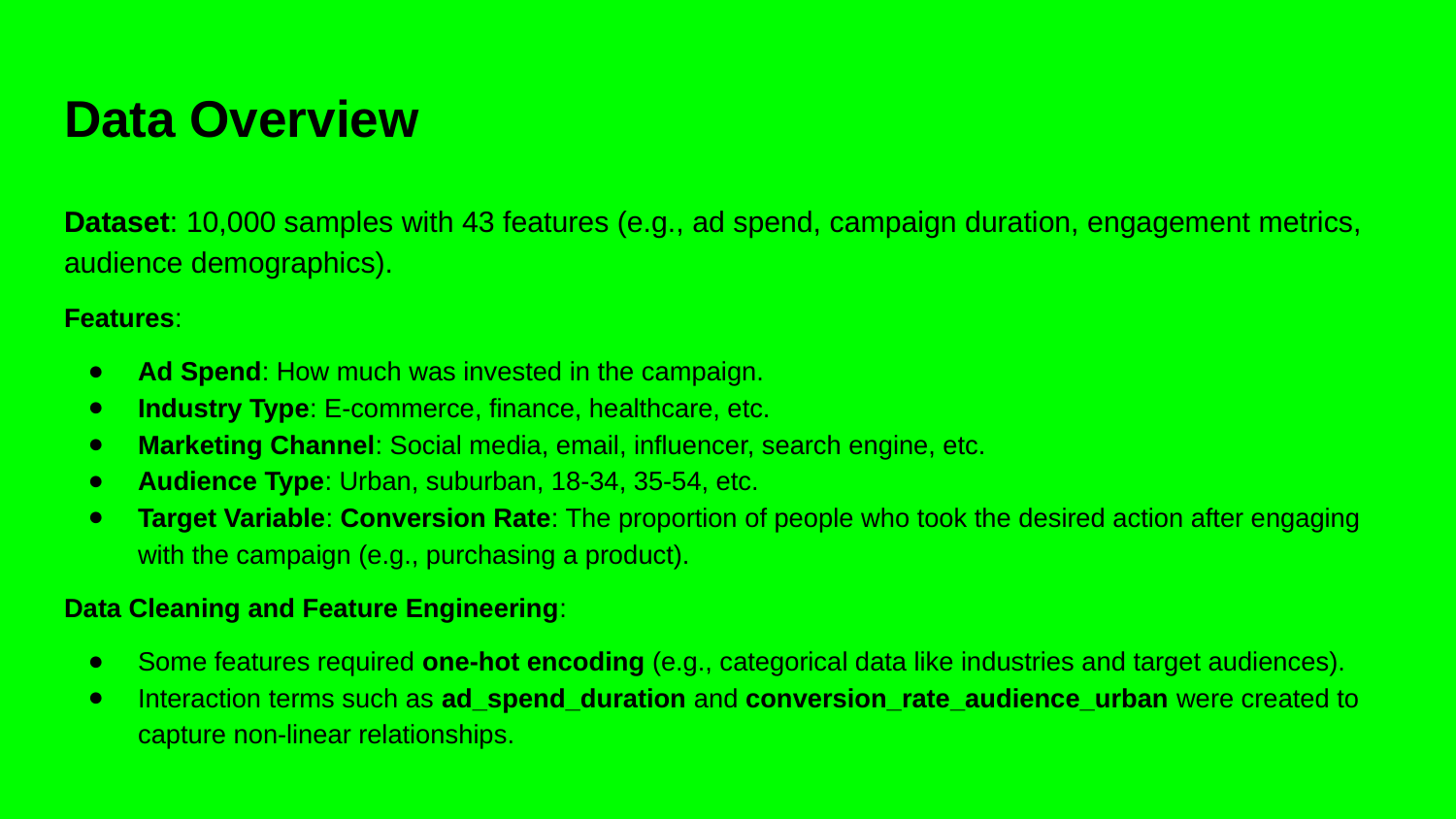

# Data Overview
Dataset: 10,000 samples with 43 features (e.g., ad spend, campaign duration, engagement metrics, audience demographics).
Features:
Ad Spend: How much was invested in the campaign.
Industry Type: E-commerce, finance, healthcare, etc.
Marketing Channel: Social media, email, influencer, search engine, etc.
Audience Type: Urban, suburban, 18-34, 35-54, etc.
Target Variable: Conversion Rate: The proportion of people who took the desired action after engaging with the campaign (e.g., purchasing a product).
Data Cleaning and Feature Engineering:
Some features required one-hot encoding (e.g., categorical data like industries and target audiences).
Interaction terms such as ad_spend_duration and conversion_rate_audience_urban were created to capture non-linear relationships.